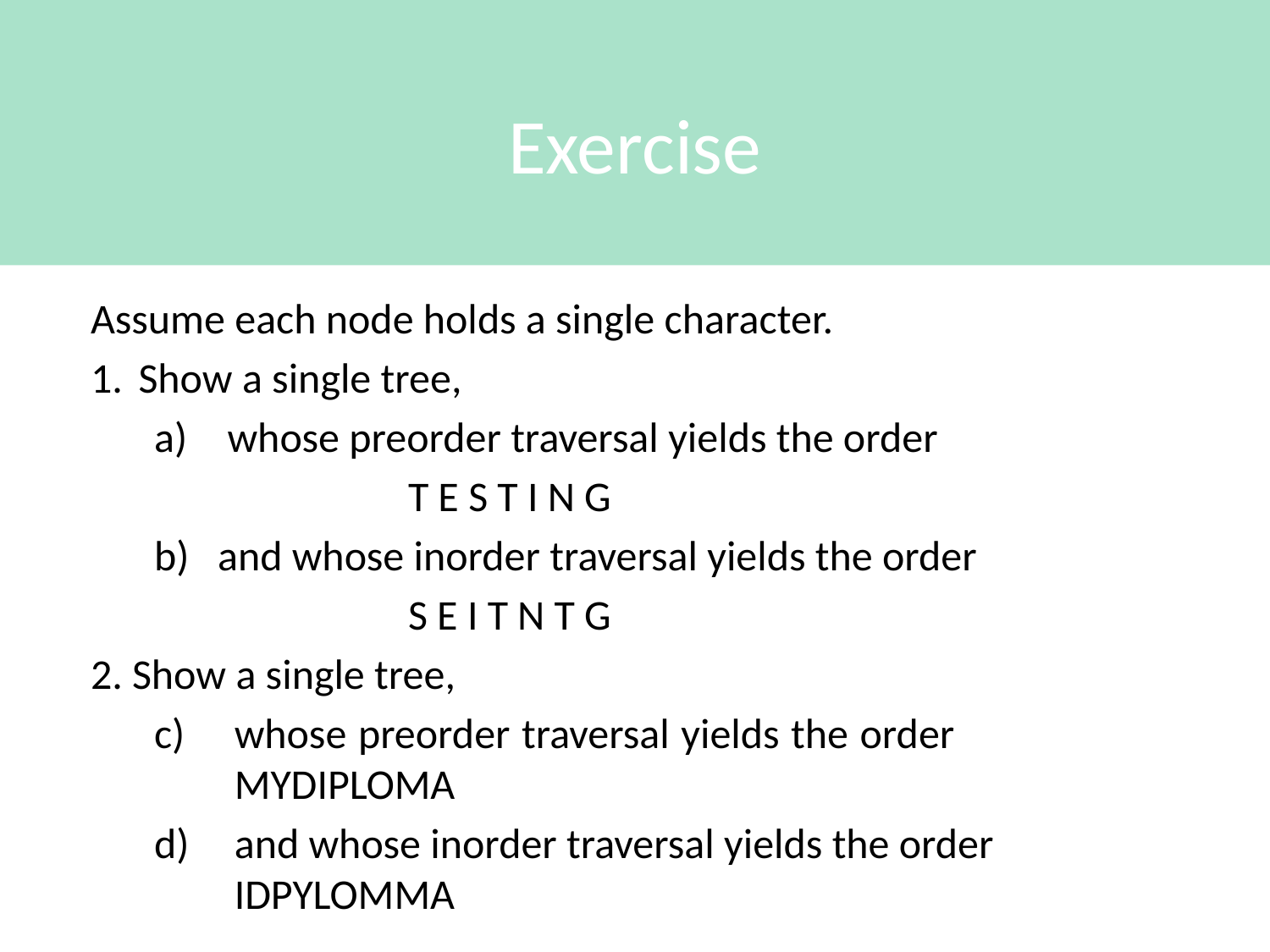

# Exercise
Assume each node holds a single character.
1.	Show a single tree,
 whose preorder traversal yields the order
  		T E S T I N G
and whose inorder traversal yields the order
	 	S E I T N T G
2. Show a single tree,
whose preorder traversal yields the order      	MYDIPLOMA
and whose inorder traversal yields the order   	IDPYLOMMA